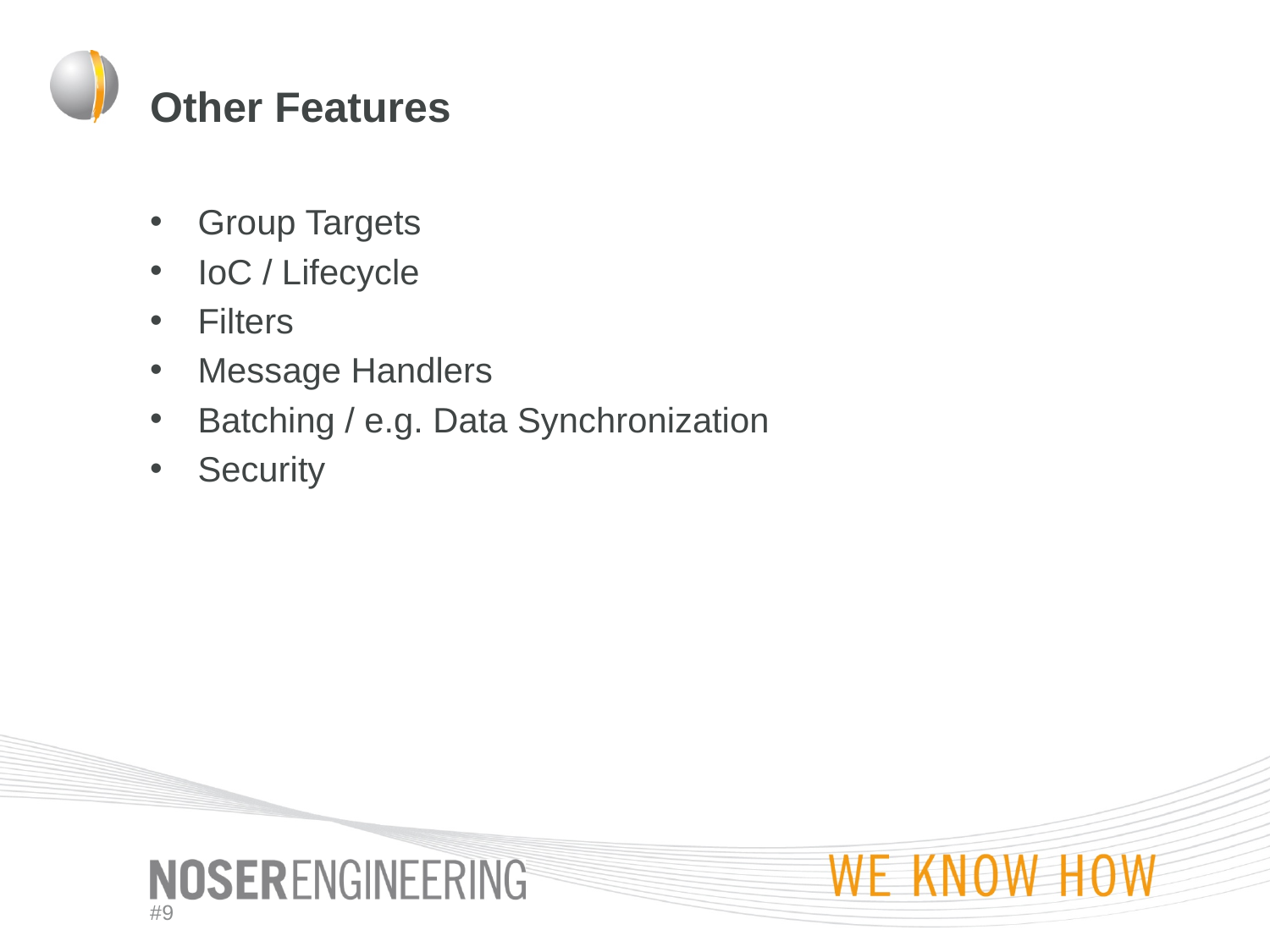

# Other Features
Group Targets
IoC / Lifecycle
Filters
Message Handlers
Batching / e.g. Data Synchronization
Security
#9